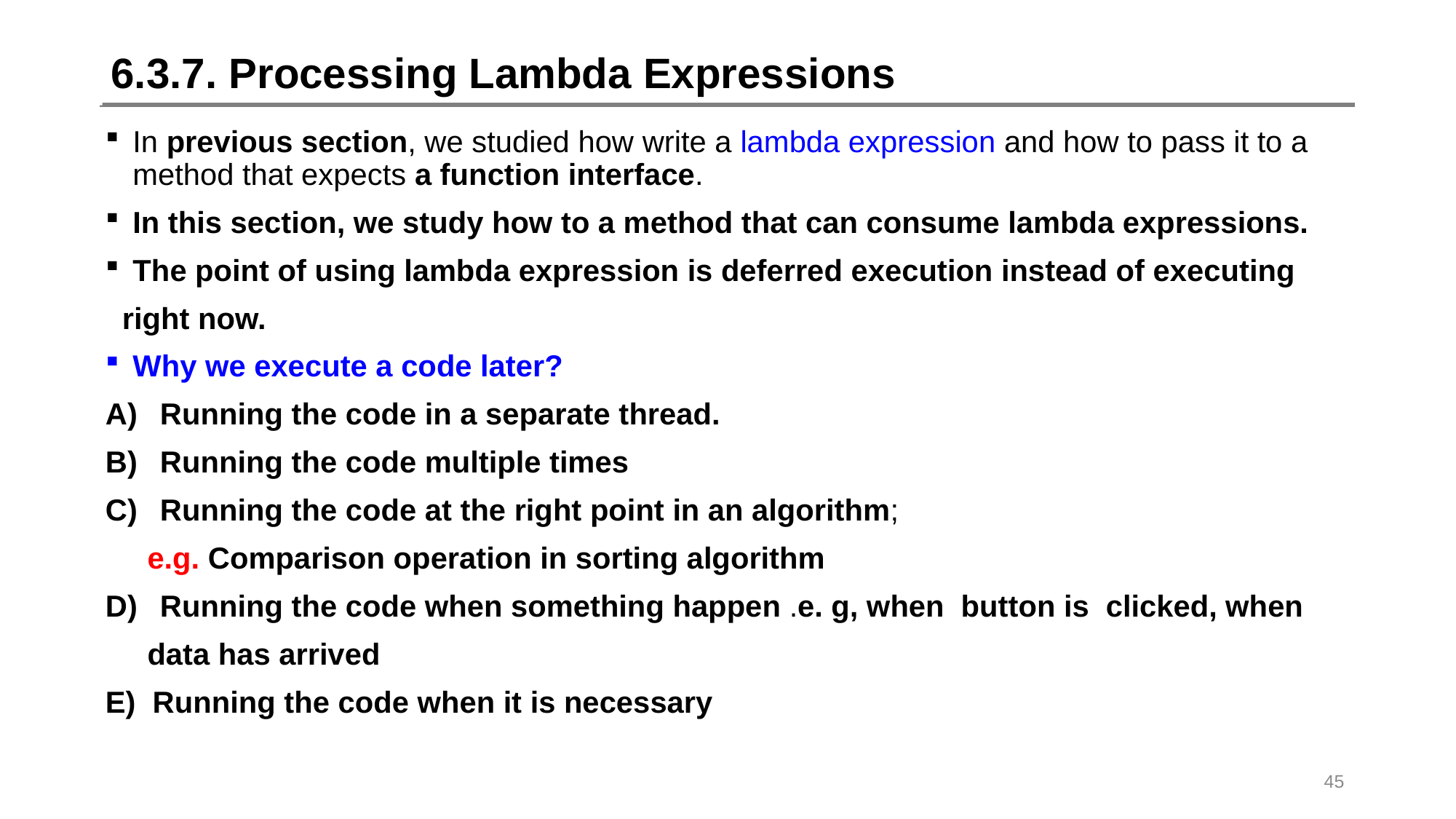

# 6.3.7. Processing Lambda Expressions
In previous section, we studied how write a lambda expression and how to pass it to a  method that expects a function interface.
In this section, we study how to a method that can consume lambda expressions.
The point of using lambda expression is deferred execution instead of executing
  right now.
Why we execute a code later?
Running the code in a separate thread.
Running the code multiple times
Running the code at the right point in an algorithm;
     e.g. Comparison operation in sorting algorithm
Running the code when something happen .e. g, when  button is  clicked, when
     data has arrived
E)  Running the code when it is necessary
45